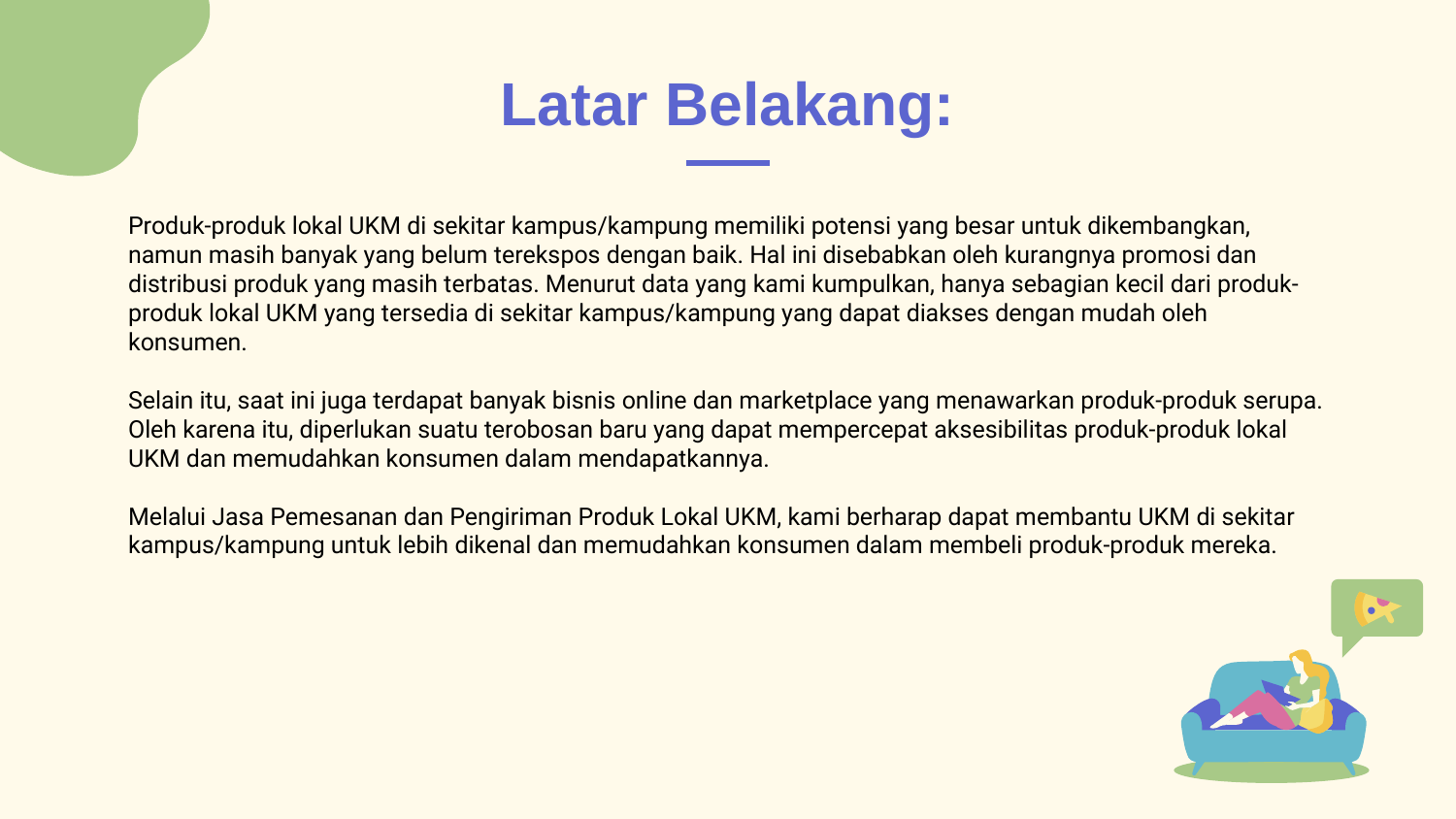

# Latar Belakang:
Produk-produk lokal UKM di sekitar kampus/kampung memiliki potensi yang besar untuk dikembangkan, namun masih banyak yang belum terekspos dengan baik. Hal ini disebabkan oleh kurangnya promosi dan distribusi produk yang masih terbatas. Menurut data yang kami kumpulkan, hanya sebagian kecil dari produk-produk lokal UKM yang tersedia di sekitar kampus/kampung yang dapat diakses dengan mudah oleh konsumen.

Selain itu, saat ini juga terdapat banyak bisnis online dan marketplace yang menawarkan produk-produk serupa. Oleh karena itu, diperlukan suatu terobosan baru yang dapat mempercepat aksesibilitas produk-produk lokal UKM dan memudahkan konsumen dalam mendapatkannya.

Melalui Jasa Pemesanan dan Pengiriman Produk Lokal UKM, kami berharap dapat membantu UKM di sekitar kampus/kampung untuk lebih dikenal dan memudahkan konsumen dalam membeli produk-produk mereka.